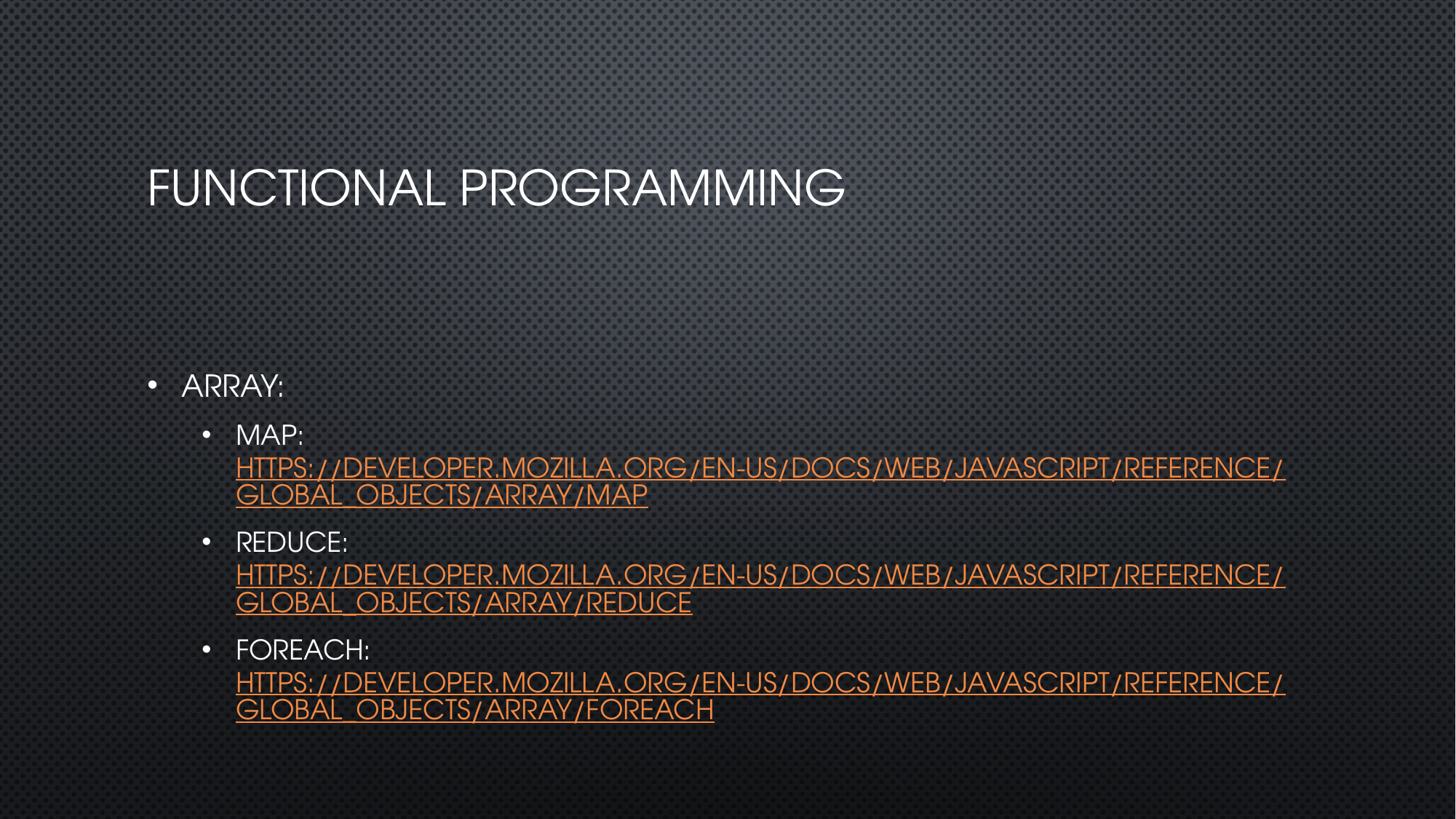

# Functional programming
Array:
Map: https://developer.mozilla.org/en-US/docs/Web/JavaScript/Reference/Global_Objects/Array/map
Reduce: https://developer.mozilla.org/en-US/docs/Web/JavaScript/Reference/Global_Objects/Array/Reduce
Foreach: https://developer.mozilla.org/en-US/docs/Web/JavaScript/Reference/Global_Objects/Array/forEach